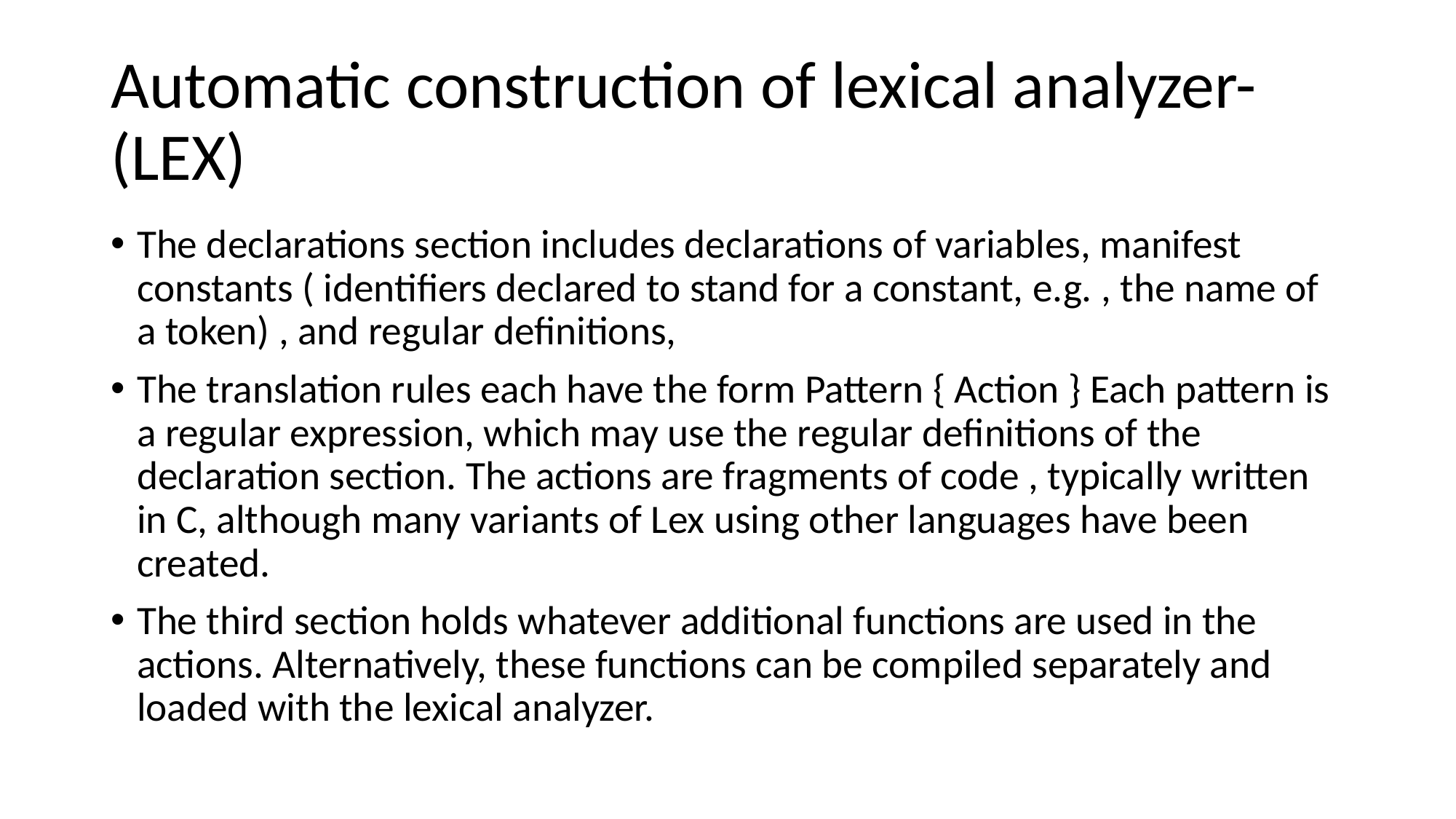

# Automatic construction of lexical analyzer-(LEX)
The declarations section includes declarations of variables, manifest constants ( identifiers declared to stand for a constant, e.g. , the name of a token) , and regular definitions,
The translation rules each have the form Pattern { Action } Each pattern is a regular expression, which may use the regular definitions of the declaration section. The actions are fragments of code , typically written in C, although many variants of Lex using other languages have been created.
The third section holds whatever additional functions are used in the actions. Alternatively, these functions can be compiled separately and loaded with the lexical analyzer.